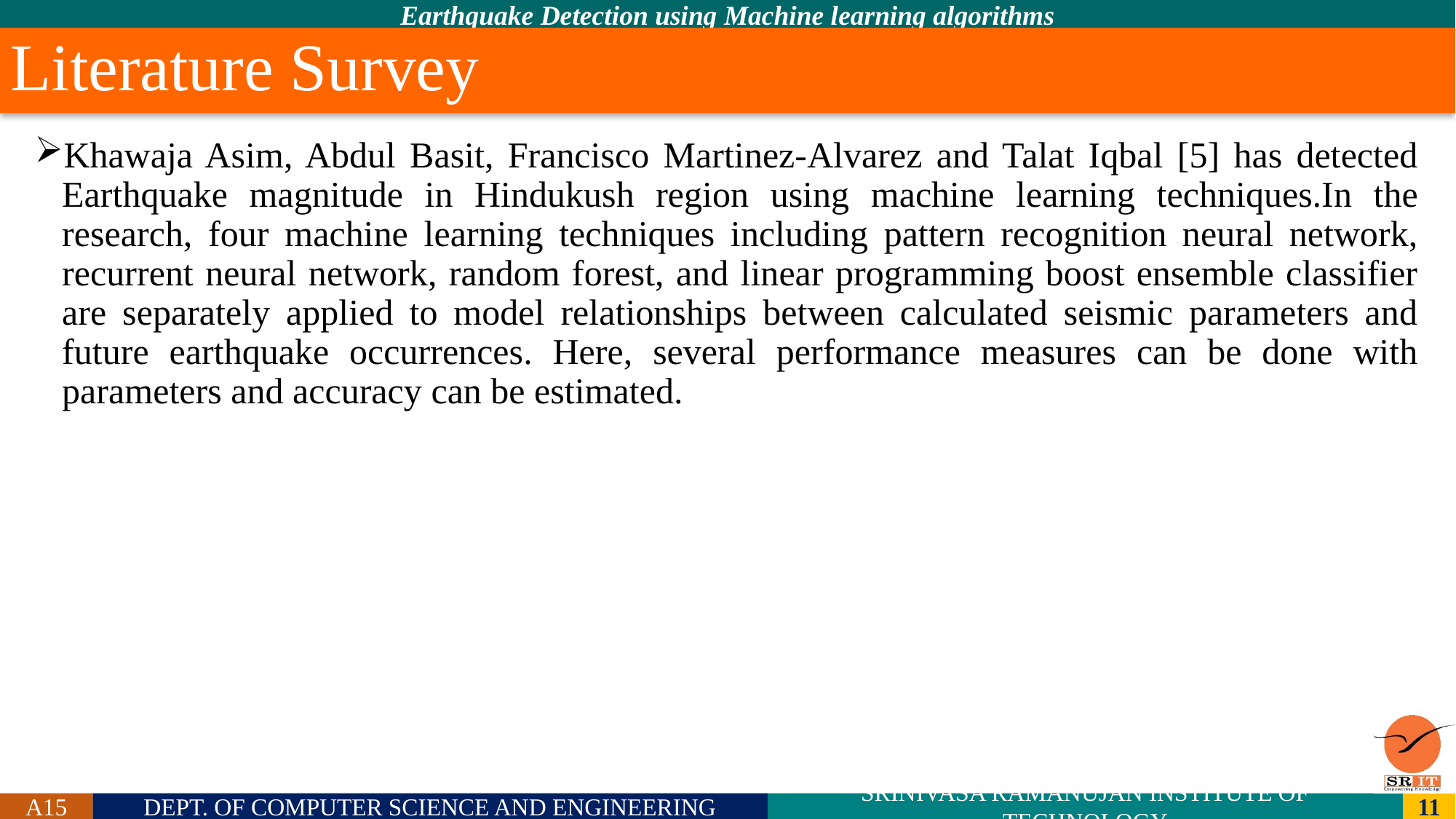

# Literature Survey
Khawaja Asim, Abdul Basit, Francisco Martinez-Alvarez and Talat Iqbal [5] has detected Earthquake magnitude in Hindukush region using machine learning techniques.In the research, four machine learning techniques including pattern recognition neural network, recurrent neural network, random forest, and linear programming boost ensemble classifier are separately applied to model relationships between calculated seismic parameters and future earthquake occurrences. Here, several performance measures can be done with parameters and accuracy can be estimated.